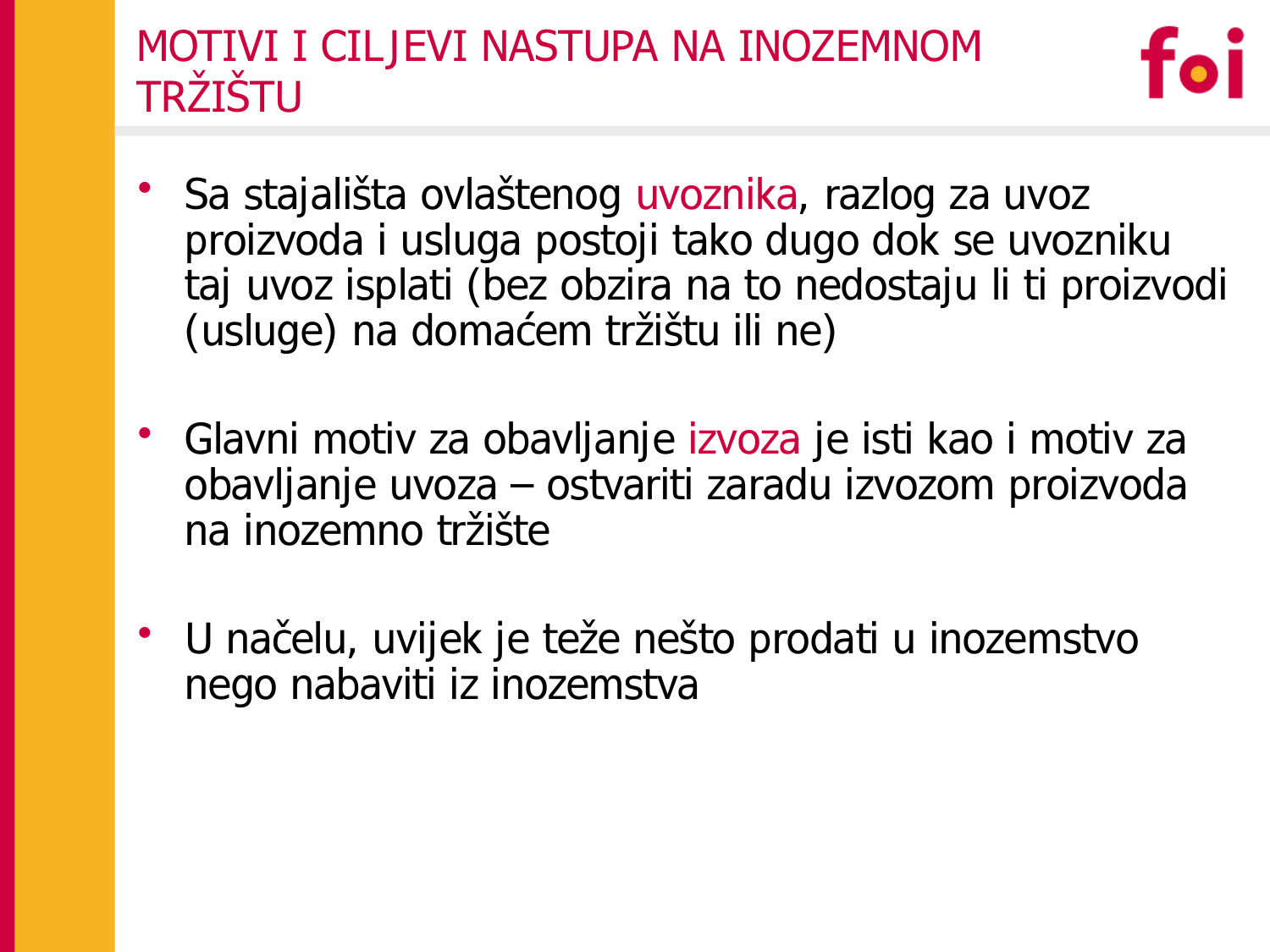

# MOTIVI I CILJEVI NASTUPA NA INOZEMNOM TRŽIŠTU
Sa stajališta ovlaštenog uvoznika, razlog za uvoz proizvoda i usluga postoji tako dugo dok se uvozniku taj uvoz isplati (bez obzira na to nedostaju li ti proizvodi (usluge) na domaćem tržištu ili ne)

Glavni motiv za obavljanje izvoza je isti kao i motiv za obavljanje uvoza – ostvariti zaradu izvozom proizvoda na inozemno tržište

U načelu, uvijek je teže nešto prodati u inozemstvo nego nabaviti iz inozemstva